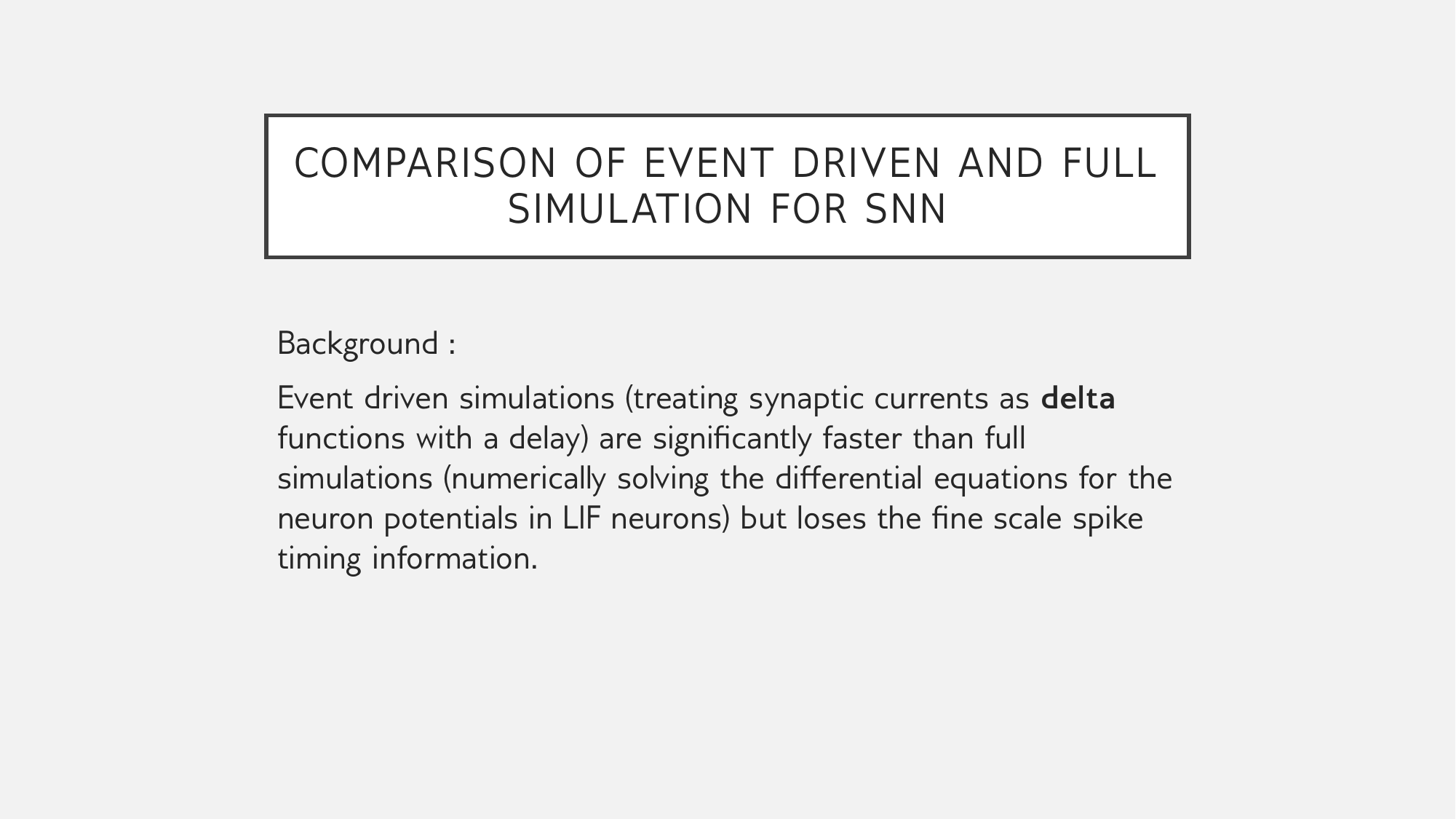

# Comparison of event driven and full simulation for SNN
Background :
Event driven simulations (treating synaptic currents as delta functions with a delay) are significantly faster than full simulations (numerically solving the differential equations for the neuron potentials in LIF neurons) but loses the fine scale spike timing information.